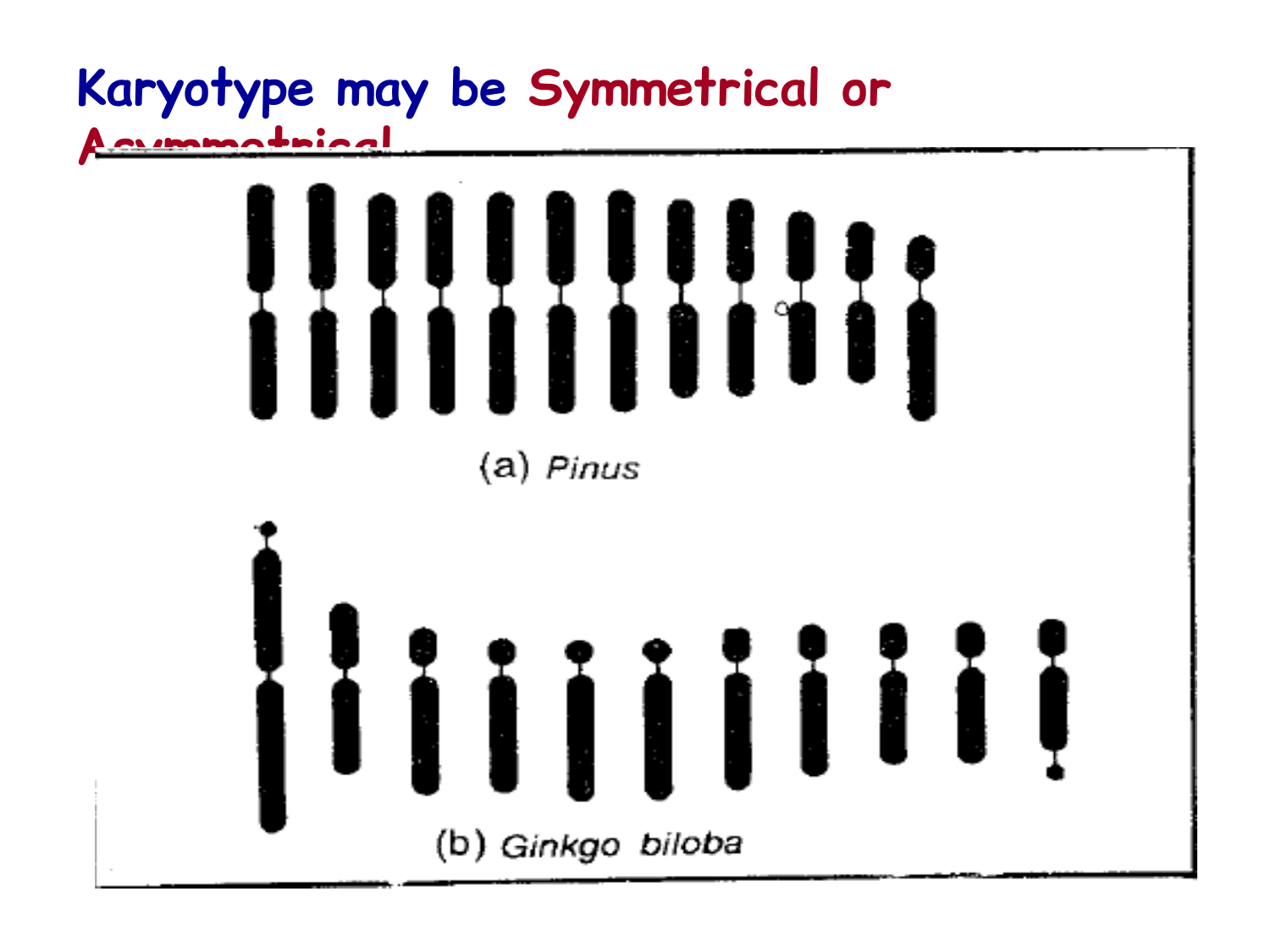

# Karyotype may be Symmetrical or Asymmetrical